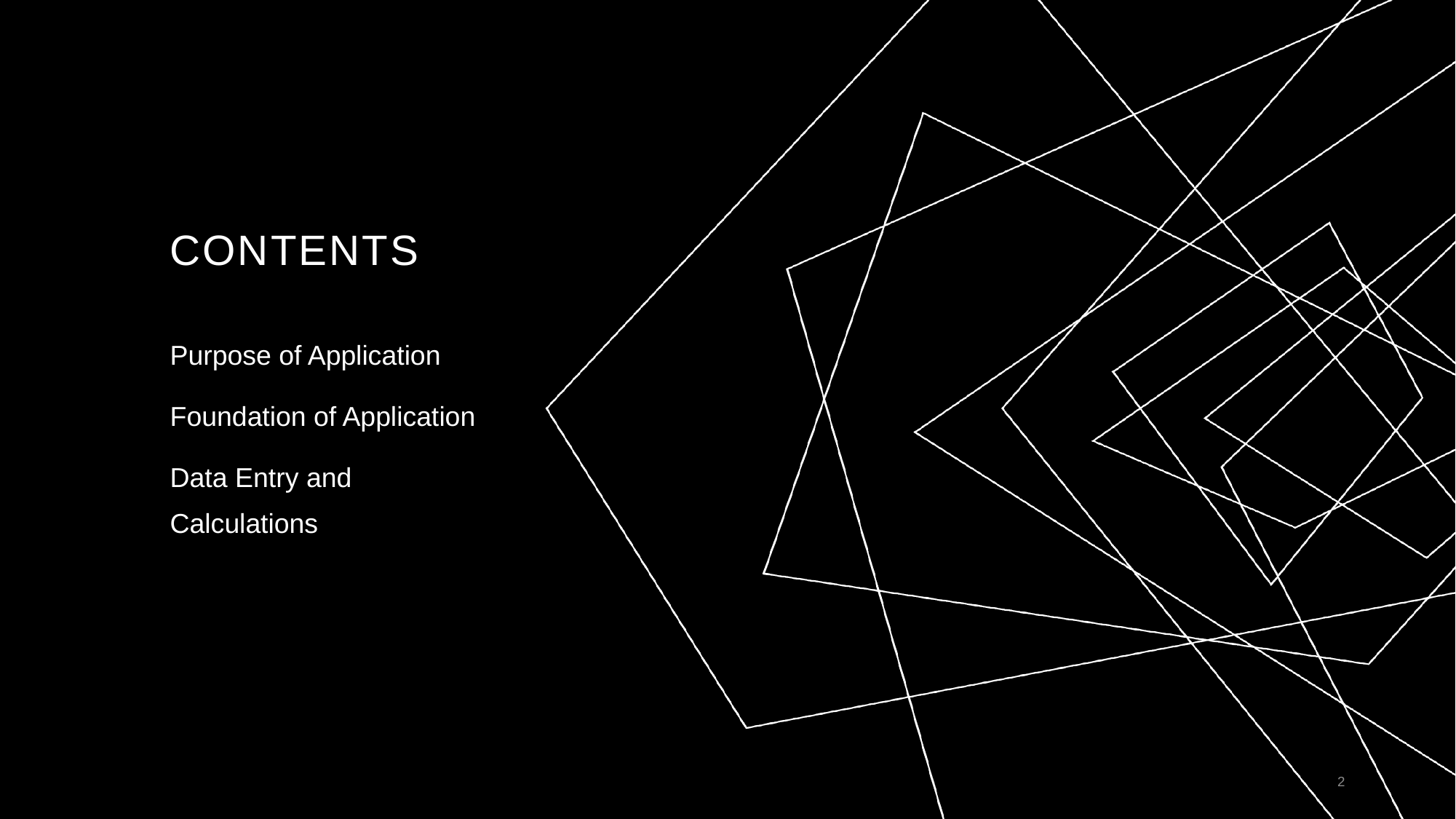

# contents
Purpose of Application
Foundation of Application
Data Entry and Calculations
2